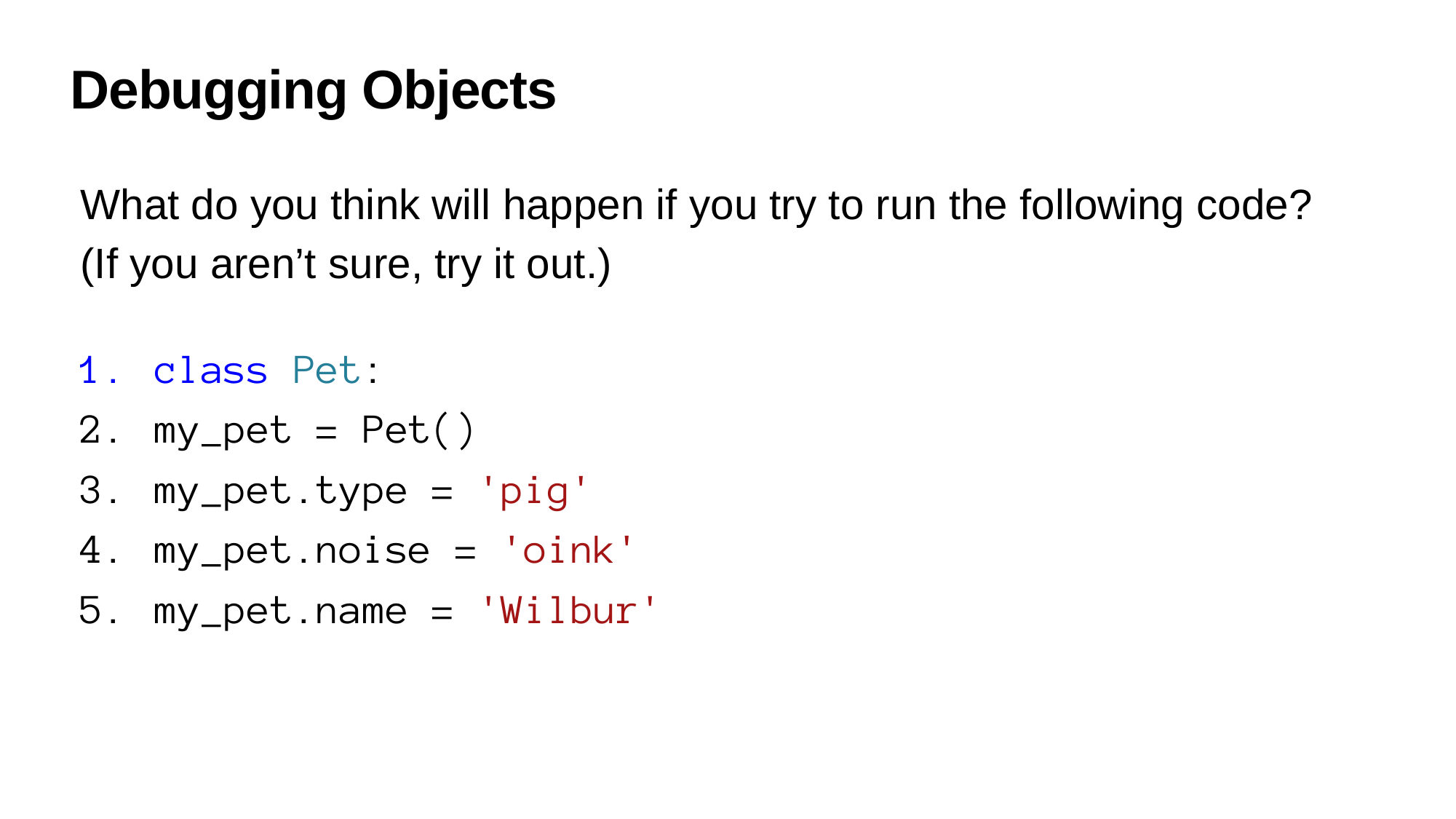

# Debugging Objects
What do you think will happen if you try to run the following code?
(If you aren’t sure, try it out.)
class Pet:
my_pet = Pet()
my_pet.type = 'pig'
my_pet.noise = 'oink'
my_pet.name = 'Wilbur'